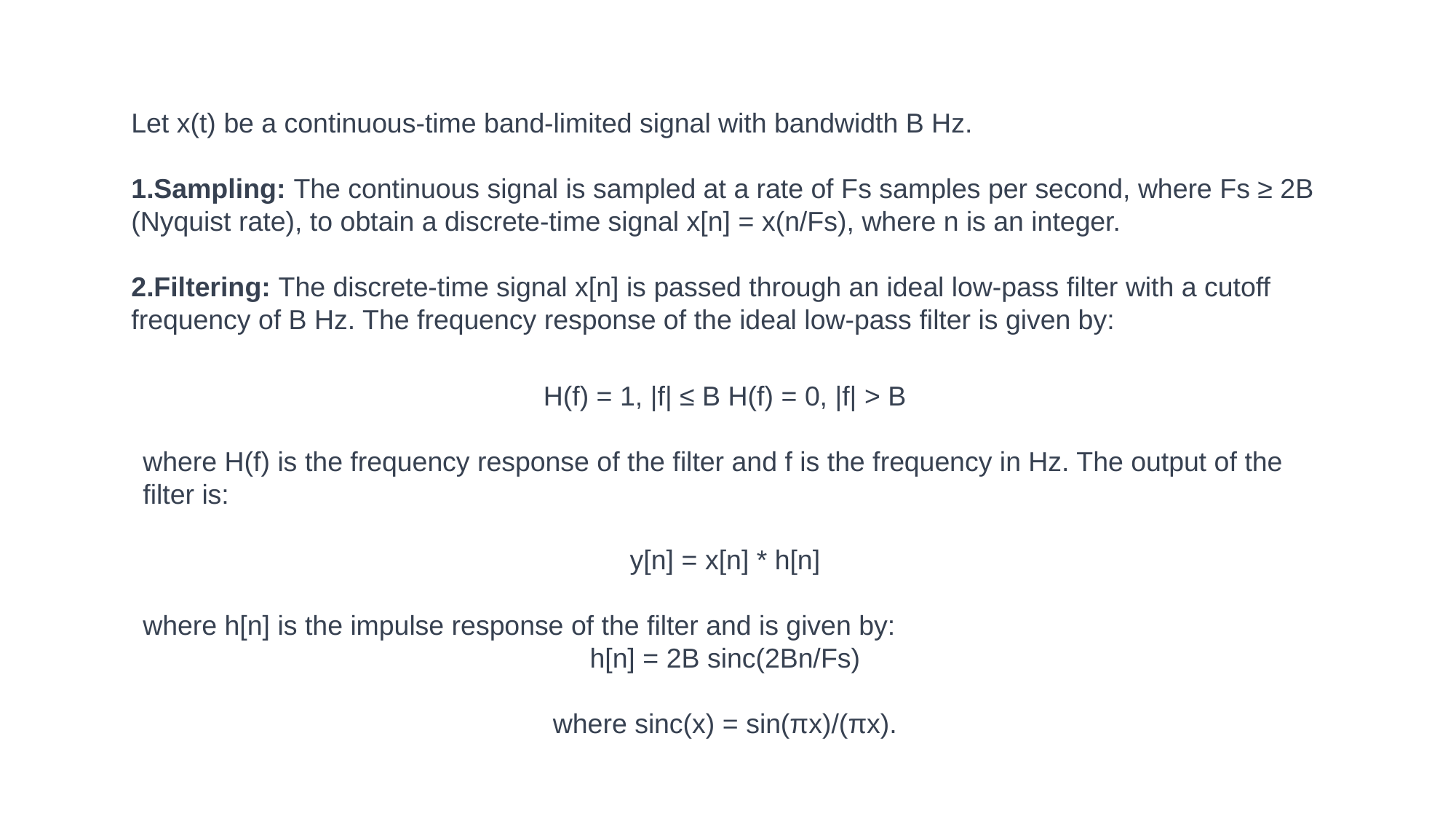

Let x(t) be a continuous-time band-limited signal with bandwidth B Hz.

Sampling: The continuous signal is sampled at a rate of Fs samples per second, where Fs ≥ 2B (Nyquist rate), to obtain a discrete-time signal x[n] = x(n/Fs), where n is an integer.

Filtering: The discrete-time signal x[n] is passed through an ideal low-pass filter with a cutoff frequency of B Hz. The frequency response of the ideal low-pass filter is given by:
H(f) = 1, |f| ≤ B H(f) = 0, |f| > B

where H(f) is the frequency response of the filter and f is the frequency in Hz. The output of the filter is:

y[n] = x[n] * h[n]

where h[n] is the impulse response of the filter and is given by:
h[n] = 2B sinc(2Bn/Fs)

where sinc(x) = sin(πx)/(πx).